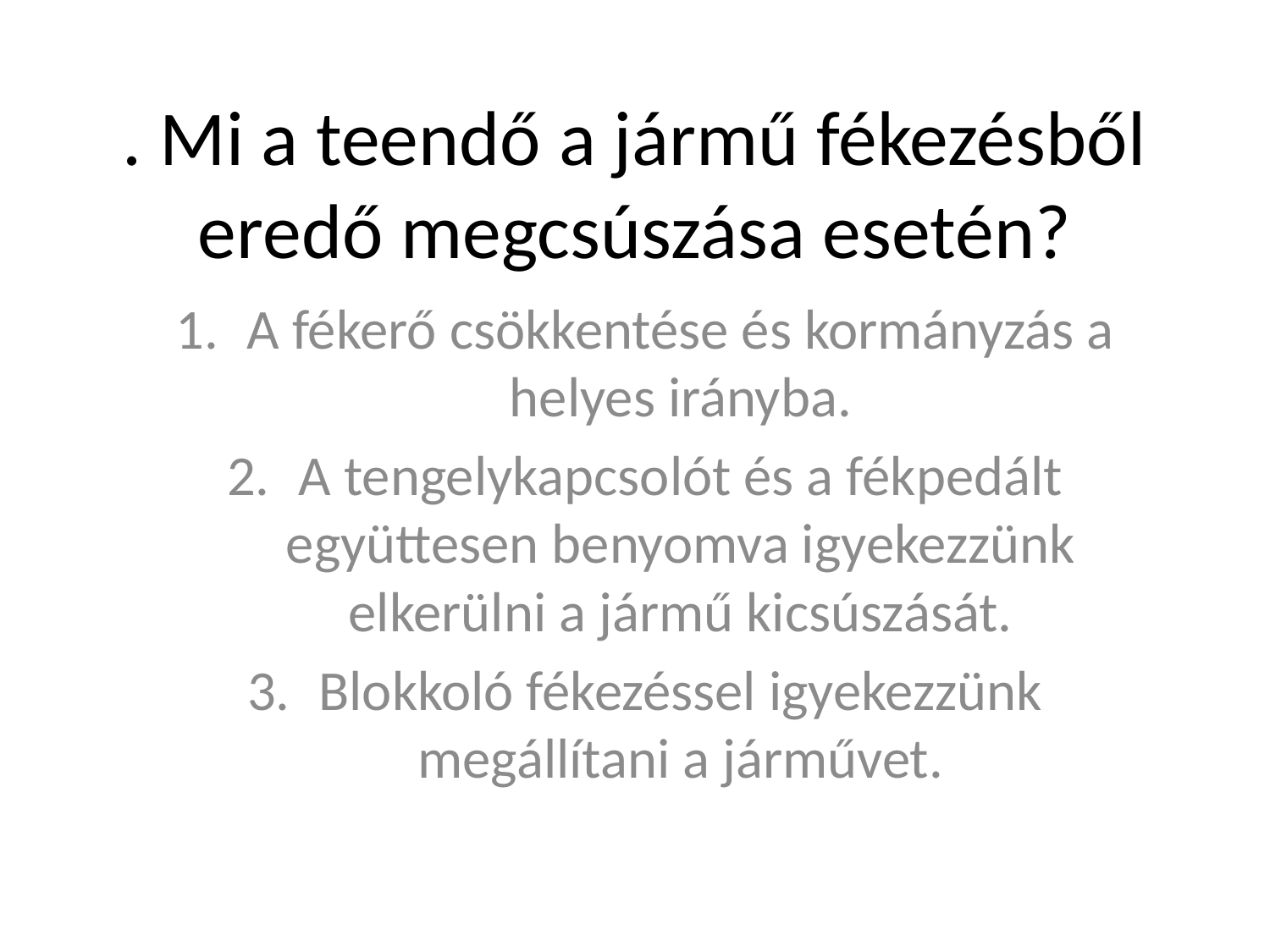

# . Mi a teendő a jármű fékezésből eredő megcsúszása esetén?
A fékerő csökkentése és kormányzás a helyes irányba.
A tengelykapcsolót és a fékpedált együttesen benyomva igyekezzünk elkerülni a jármű kicsúszását.
Blokkoló fékezéssel igyekezzünk megállítani a járművet.